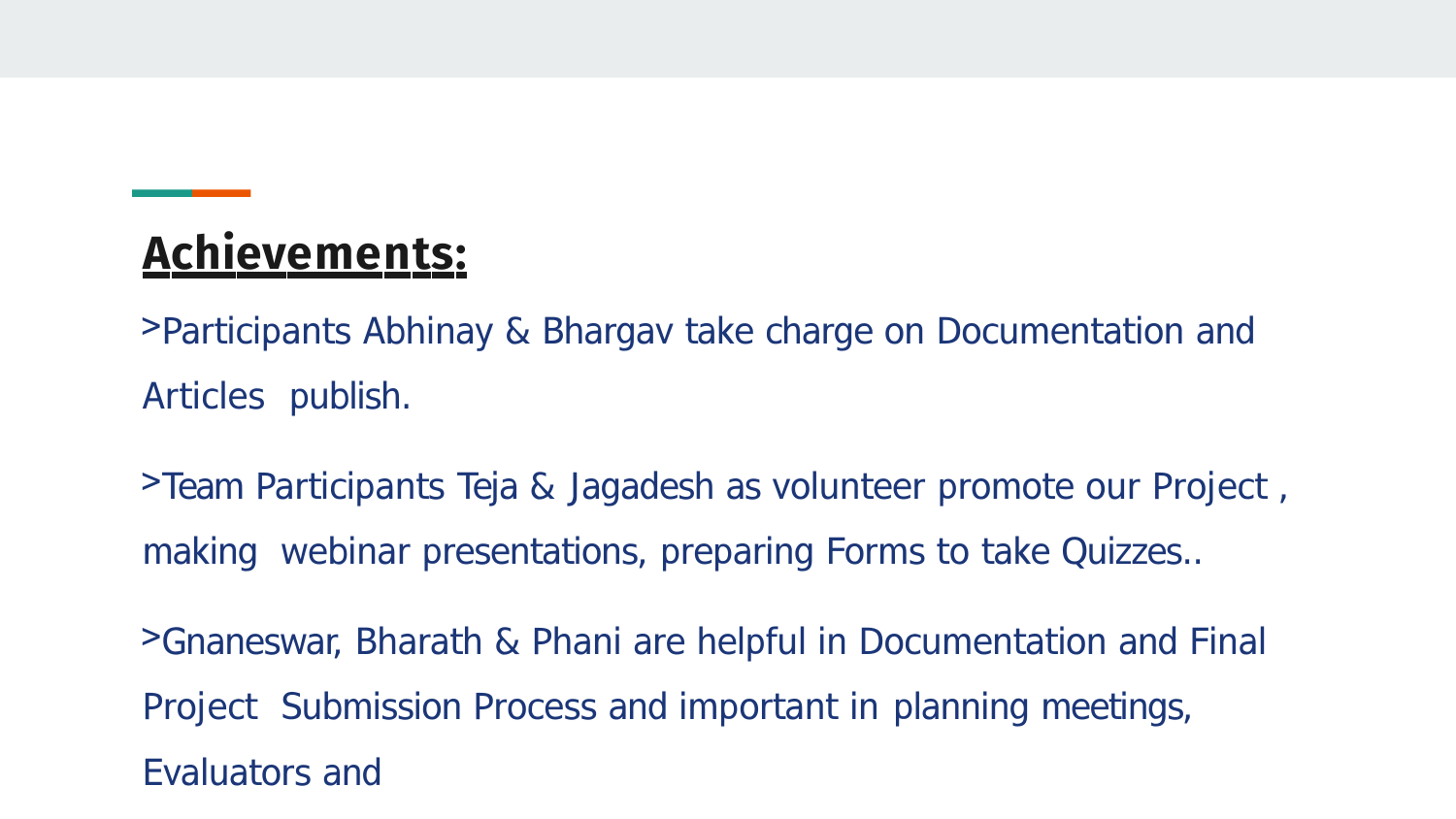

# Achievements:
Participants Abhinay & Bhargav take charge on Documentation and Articles  publish.
Team Participants Teja & Jagadesh as volunteer promote our Project , making  webinar presentations, preparing Forms to take Quizzes..
Gnaneswar, Bharath & Phani are helpful in Documentation and Final Project  Submission Process and important in planning meetings, Evaluators and
Co-ordinators.